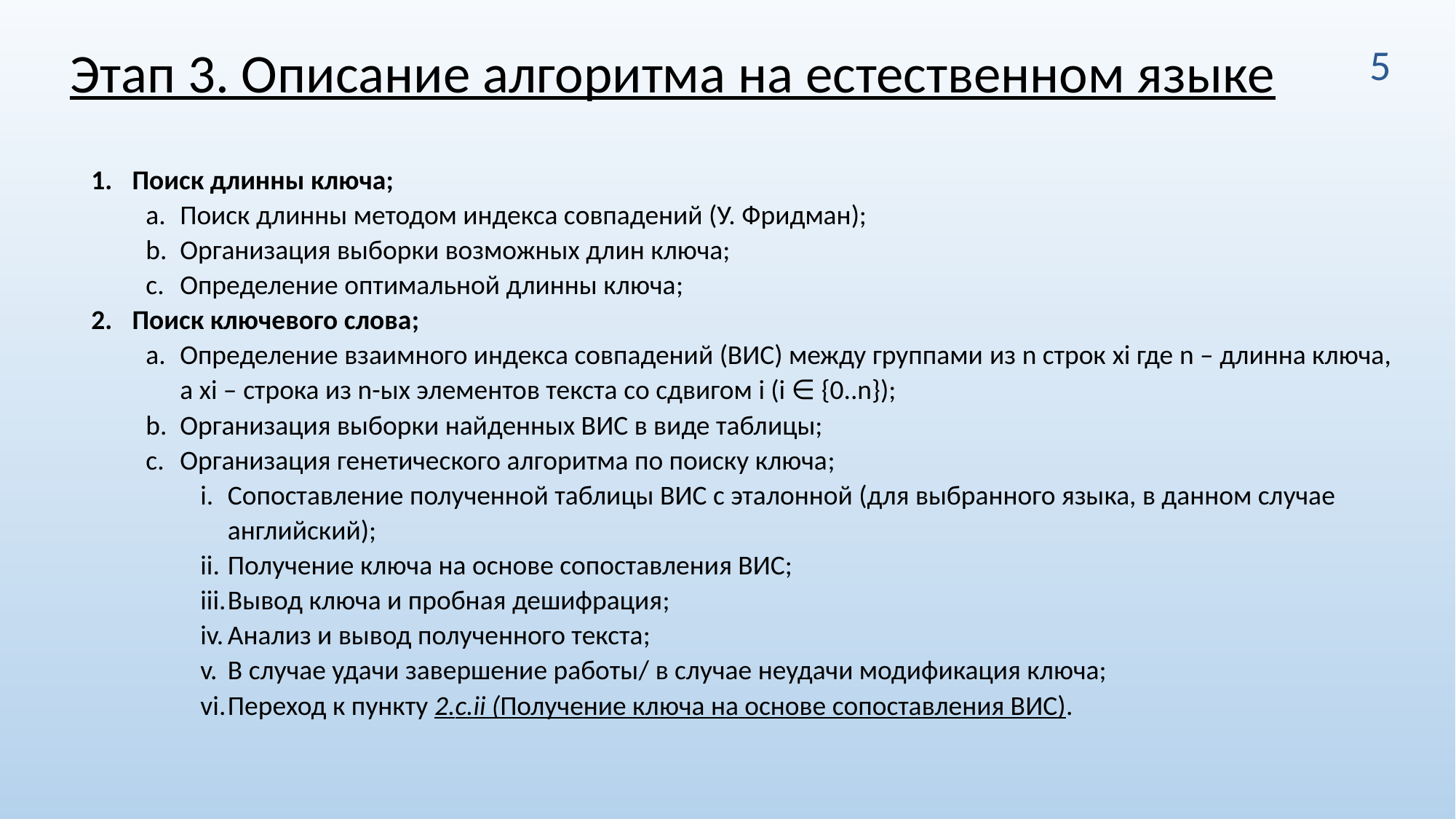

Этап 3. Описание алгоритма на естественном языке
5
Поиск длинны ключа;
Поиск длинны методом индекса совпадений (У. Фридман);
Организация выборки возможных длин ключа;
Определение оптимальной длинны ключа;
Поиск ключевого слова;
Определение взаимного индекса совпадений (ВИС) между группами из n строк xi где n – длинна ключа, а xi – строка из n-ых элементов текста со сдвигом i (i ∈ {0..n});
Организация выборки найденных ВИС в виде таблицы;
Организация генетического алгоритма по поиску ключа;
Сопоставление полученной таблицы ВИС с эталонной (для выбранного языка, в данном случае английский);
Получение ключа на основе сопоставления ВИС;
Вывод ключа и пробная дешифрация;
Анализ и вывод полученного текста;
В случае удачи завершение работы/ в случае неудачи модификация ключа;
Переход к пункту 2.c.ii (Получение ключа на основе сопоставления ВИС).